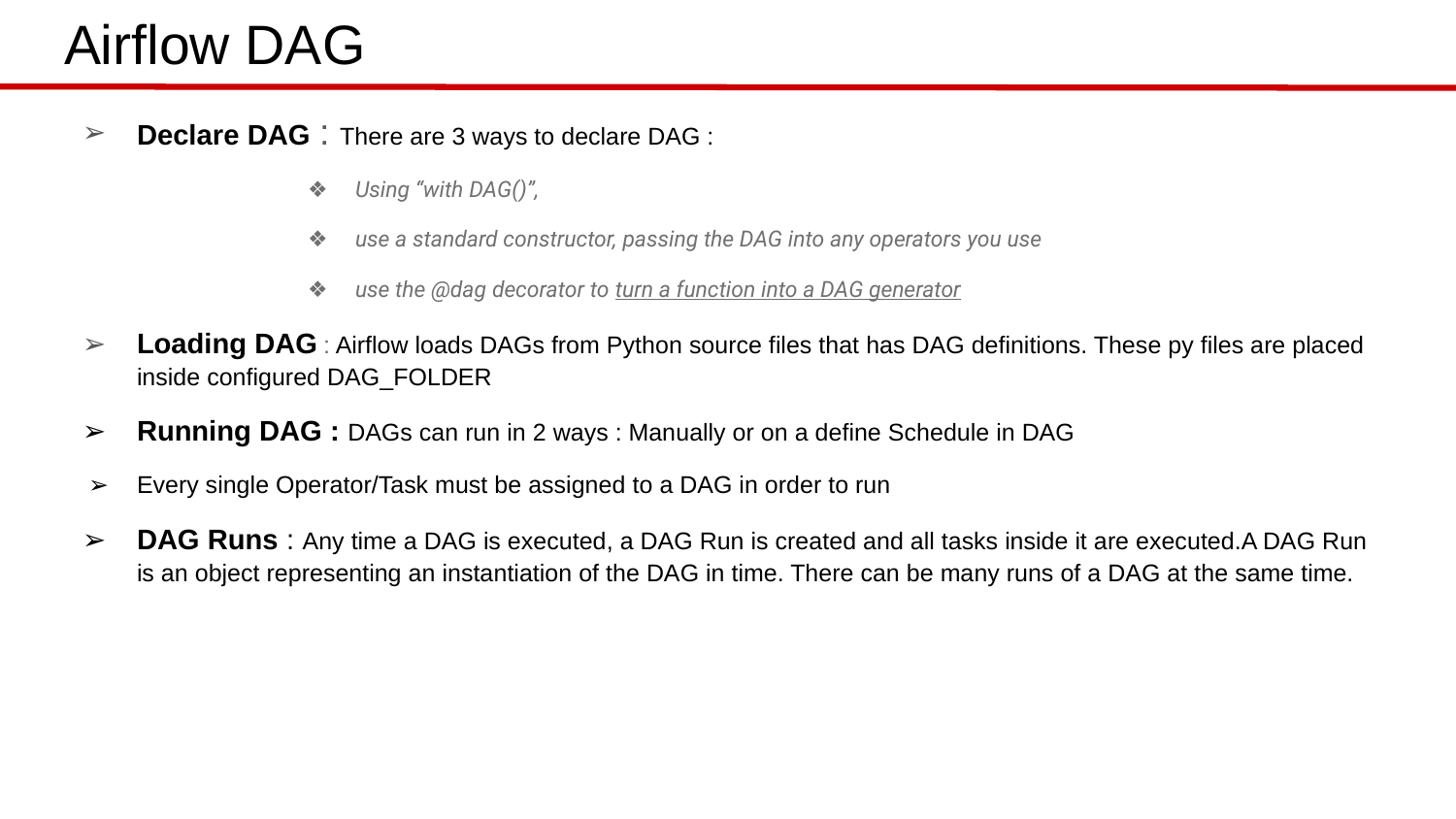

# Airflow DAG
Declare DAG : There are 3 ways to declare DAG :
Using “with DAG()”,
use a standard constructor, passing the DAG into any operators you use
use the @dag decorator to turn a function into a DAG generator
Loading DAG : Airflow loads DAGs from Python source files that has DAG definitions. These py files are placed inside configured DAG_FOLDER
Running DAG : DAGs can run in 2 ways : Manually or on a define Schedule in DAG
Every single Operator/Task must be assigned to a DAG in order to run
DAG Runs : Any time a DAG is executed, a DAG Run is created and all tasks inside it are executed.A DAG Run is an object representing an instantiation of the DAG in time. There can be many runs of a DAG at the same time.